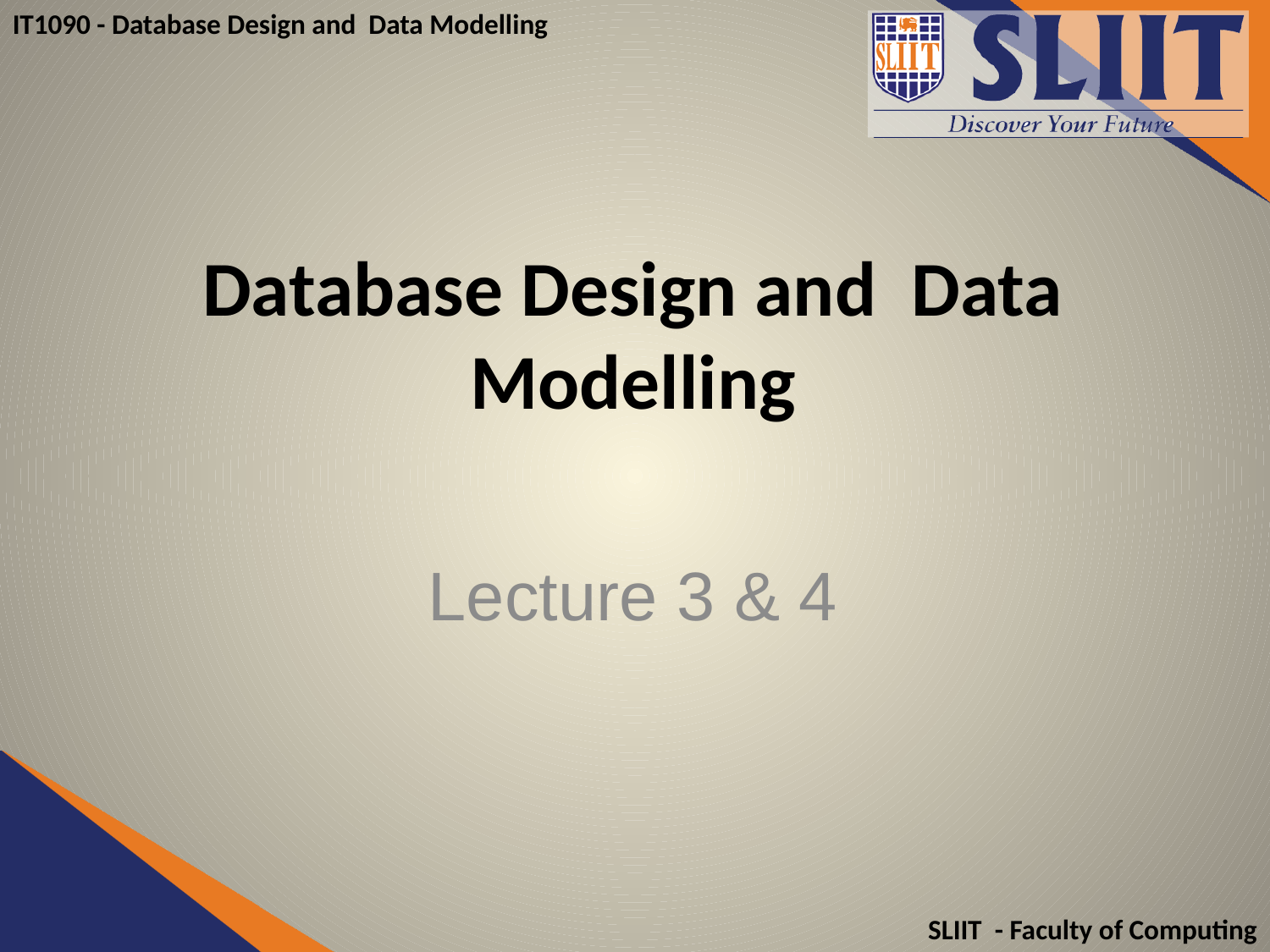

# Database Design and  Data Modelling
Lecture 3 & 4